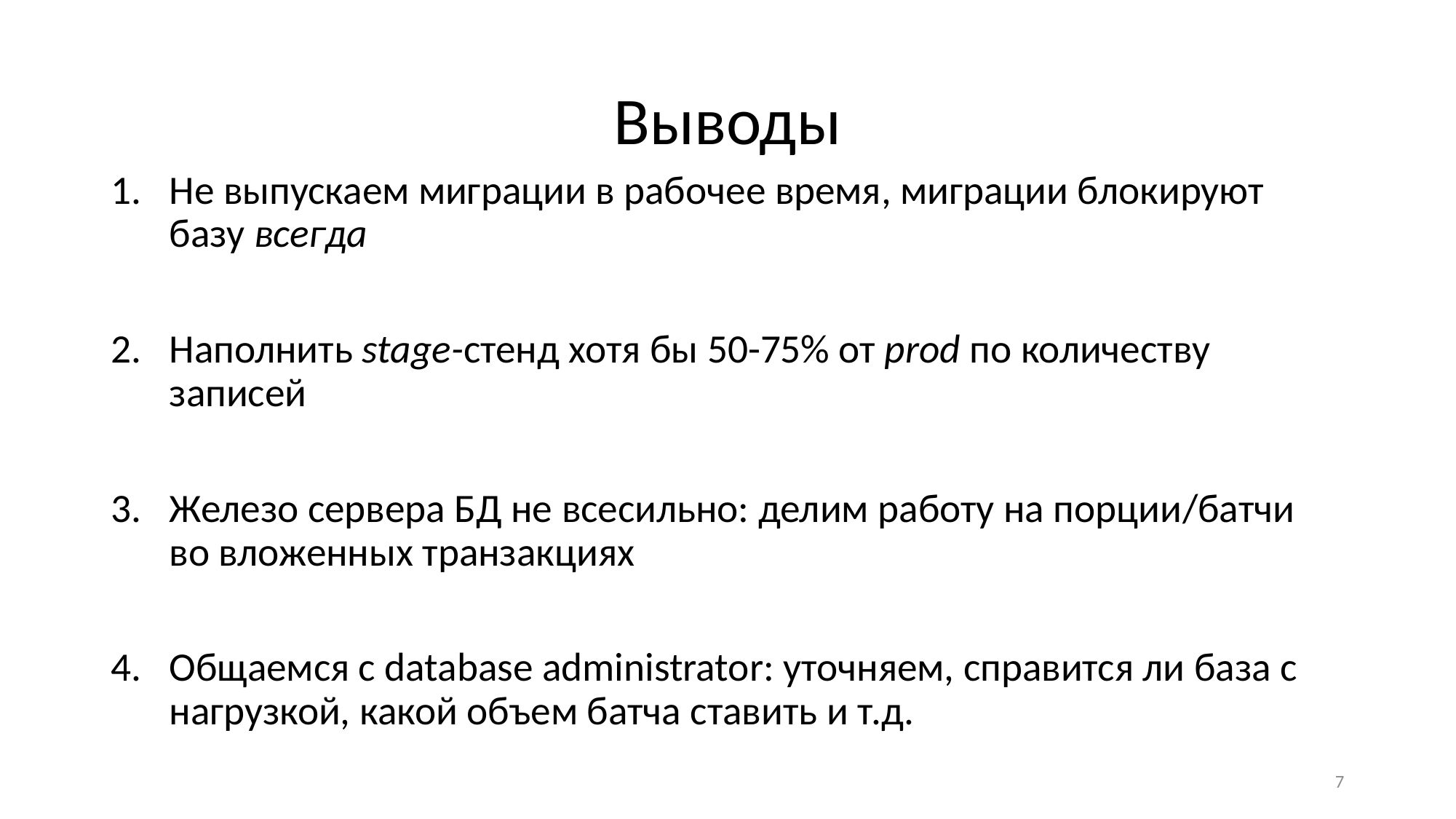

# Выводы
Не выпускаем миграции в рабочее время, миграции блокируют базу всегда

Наполнить stage-стенд хотя бы 50-75% от prod по количеству записей

Железо сервера БД не всесильно: делим работу на порции/батчи во вложенных транзакциях

Общаемся с database administrator: уточняем, справится ли база с нагрузкой, какой объем батча ставить и т.д.
7